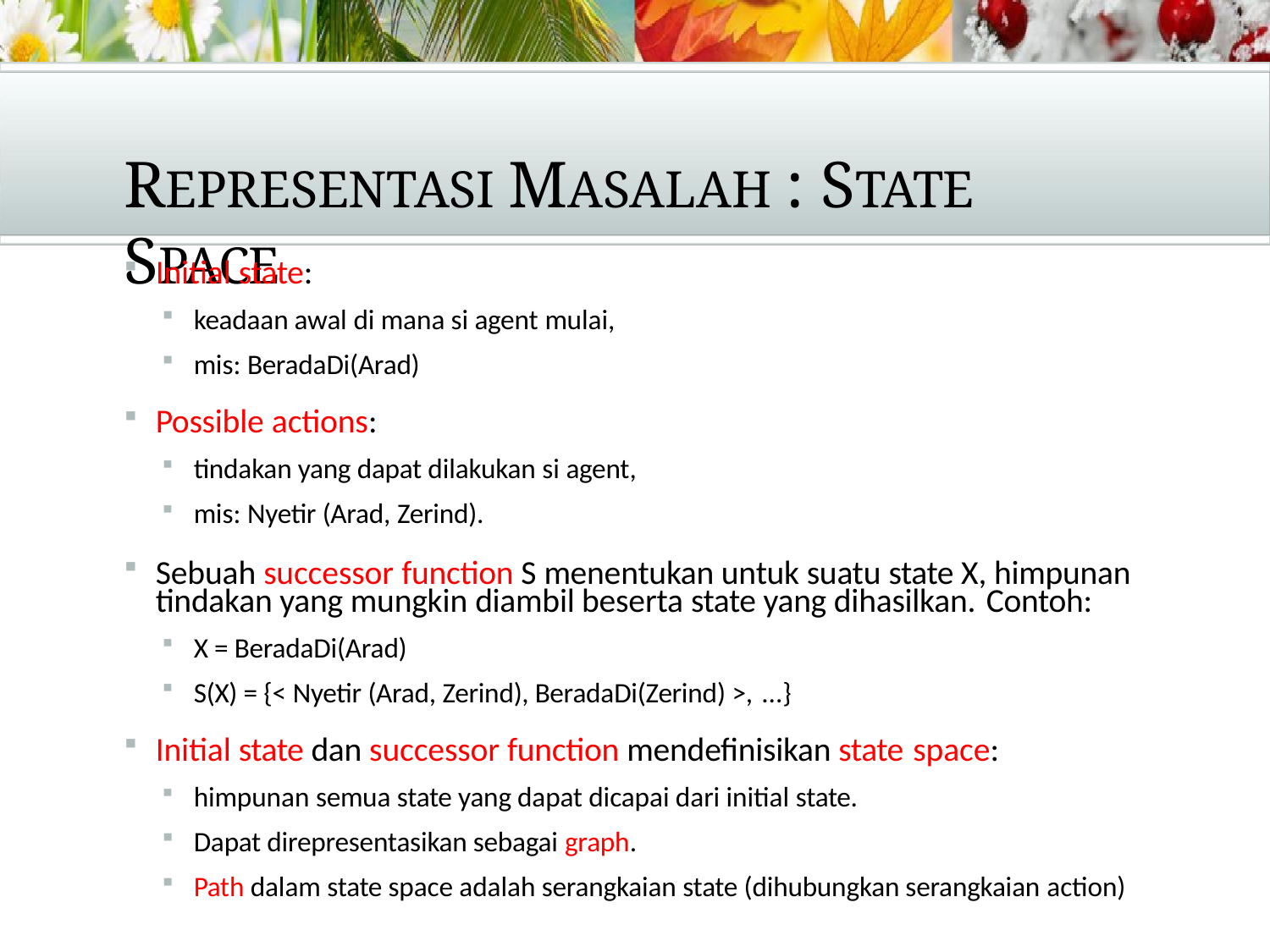

# REPRESENTASI MASALAH : STATE SPACE
Initial state:
keadaan awal di mana si agent mulai,
mis: BeradaDi(Arad)
Possible actions:
tindakan yang dapat dilakukan si agent,
mis: Nyetir (Arad, Zerind).

Sebuah successor function S menentukan untuk suatu state X, himpunan  tindakan yang mungkin diambil beserta state yang dihasilkan. Contoh:
X = BeradaDi(Arad)
S(X) = {< Nyetir (Arad, Zerind), BeradaDi(Zerind) >, ...}
Initial state dan successor function mendefinisikan state space:
himpunan semua state yang dapat dicapai dari initial state.
Dapat direpresentasikan sebagai graph.
Path dalam state space adalah serangkaian state (dihubungkan serangkaian action)